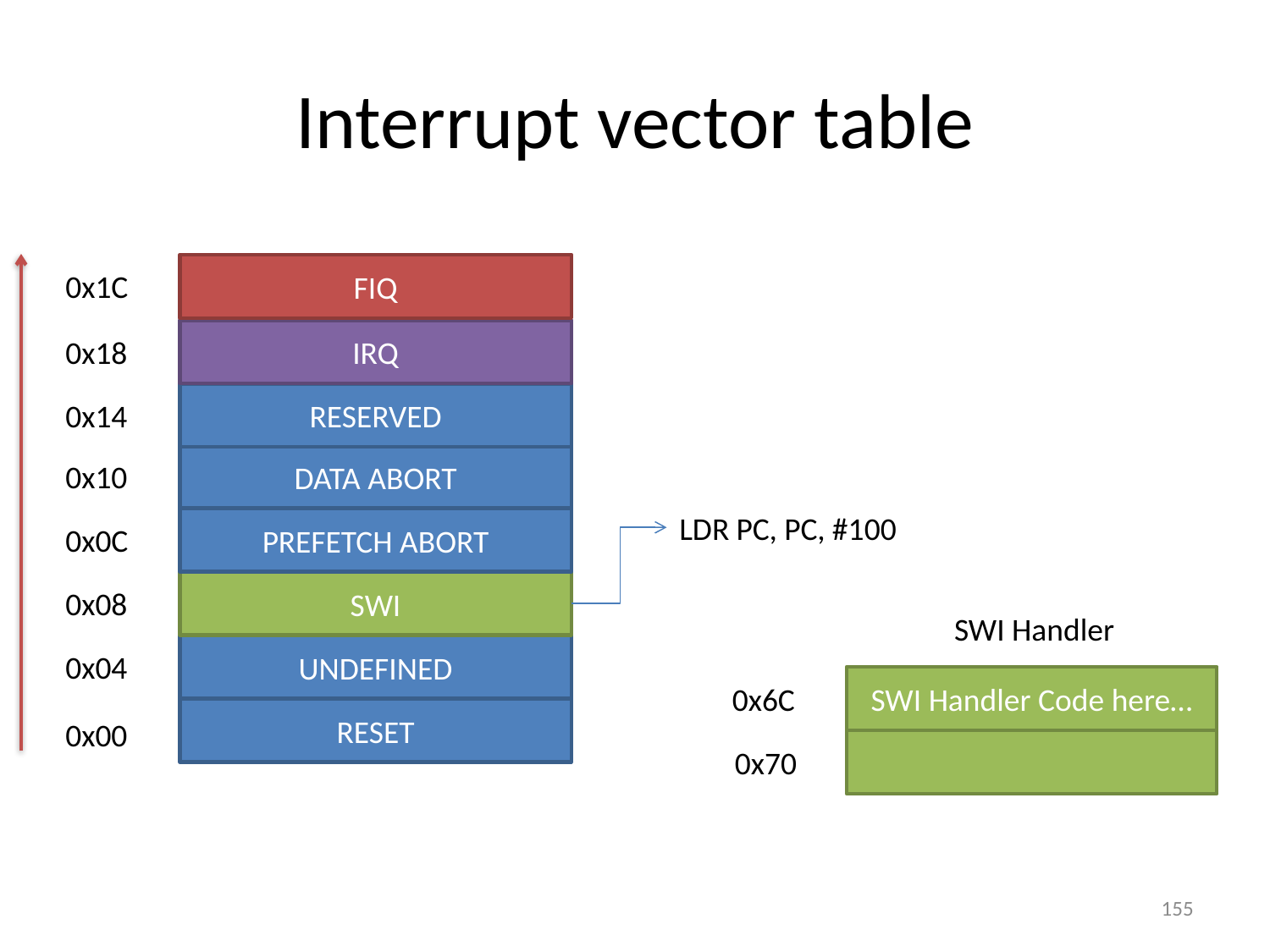

# Interrupt vector table
FIQ
0x1C
IRQ
0x18
RESERVED
0x14
DATA ABORT
0x10
LDR PC, PC, #100
PREFETCH ABORT
0x0C
SWI
0x08
SWI Handler
UNDEFINED
0x04
SWI Handler Code here…
0x6C
RESET
0x00

0x70
155